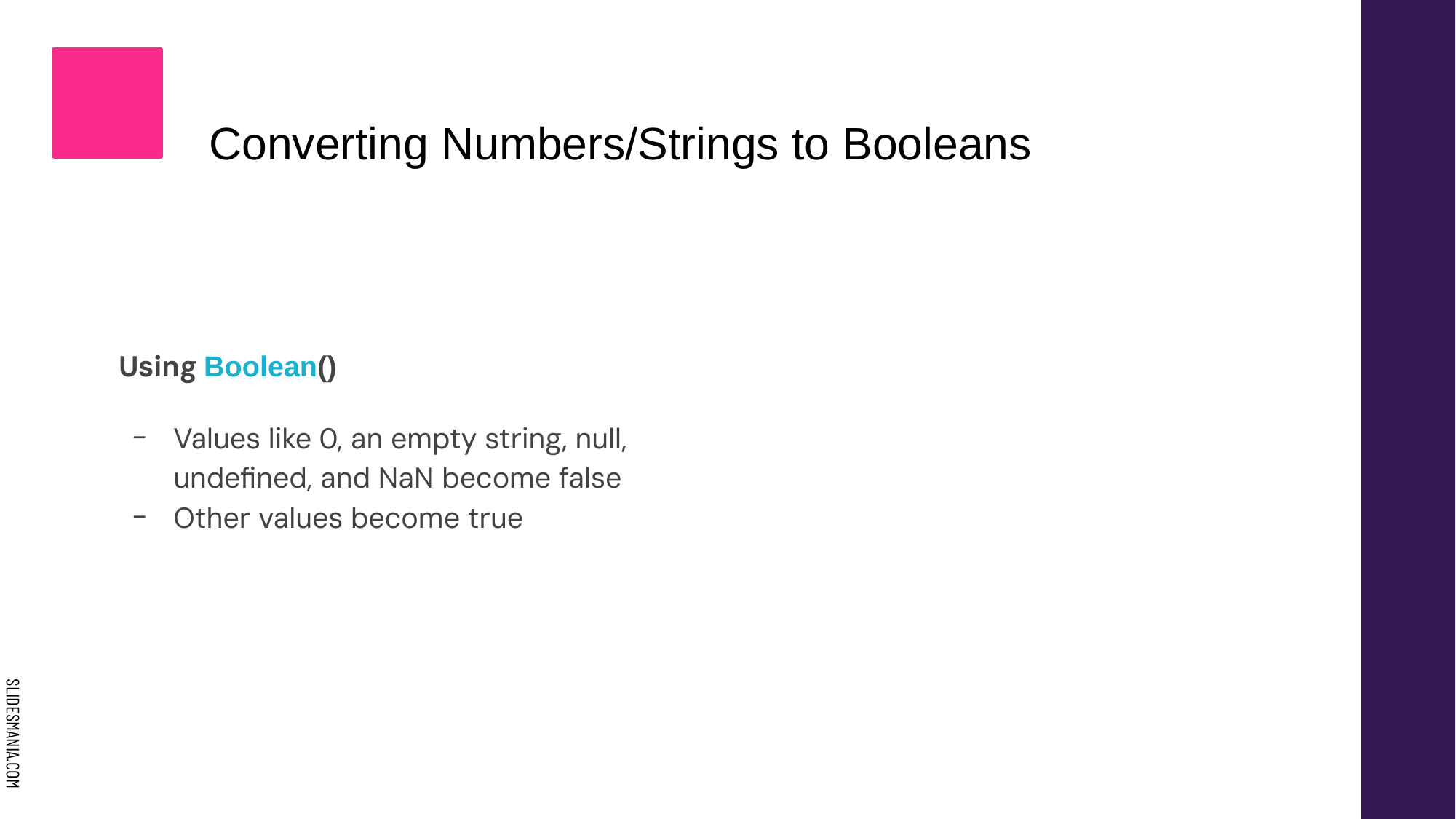

# Converting Numbers/Strings to Booleans
Using Boolean()
Values like 0, an empty string, null, undefined, and NaN become false
Other values become true